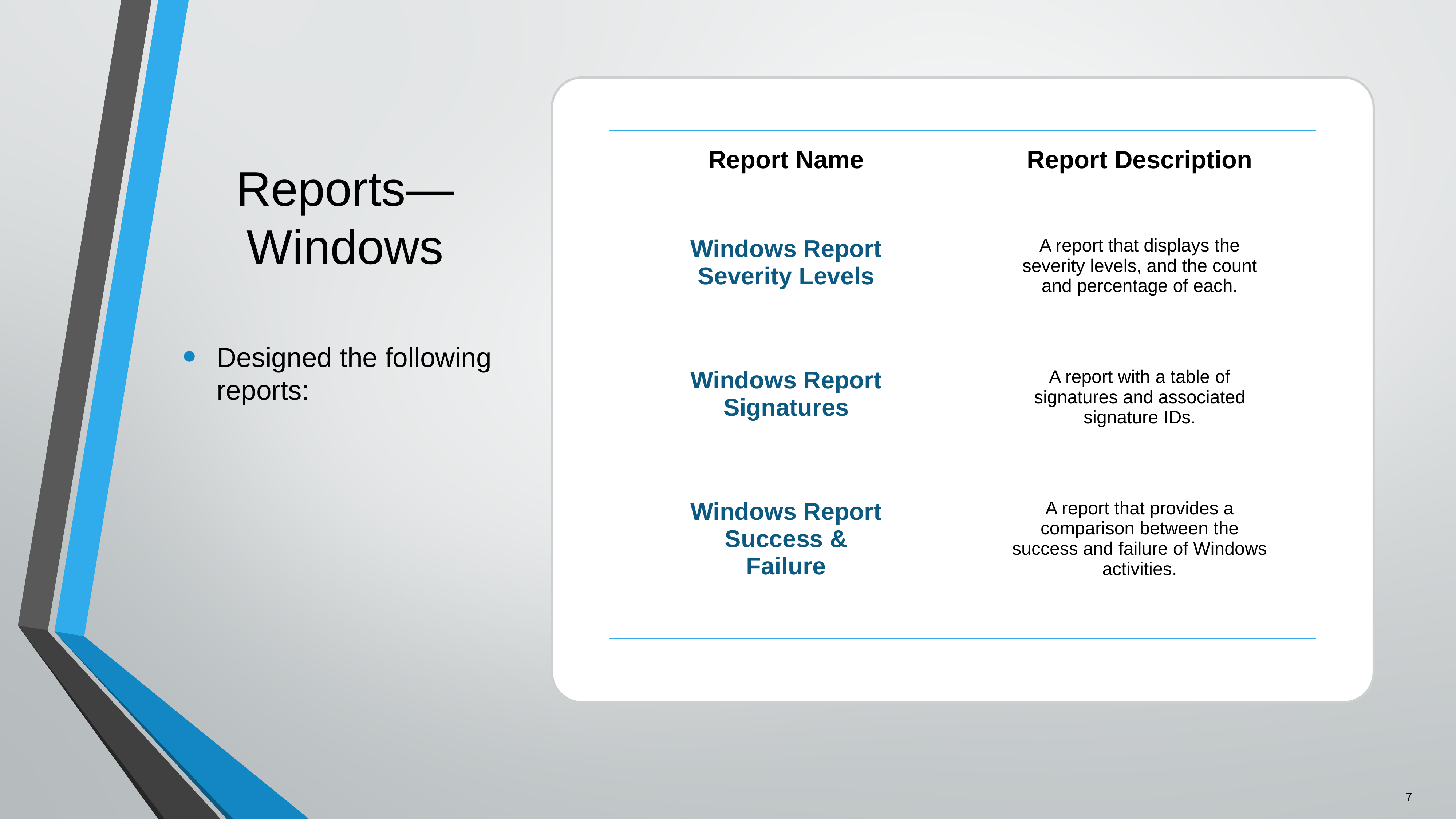

# Reports—Windows
| Report Name | Report Description |
| --- | --- |
| Windows Report Severity Levels | A report that displays the severity levels, and the count and percentage of each. |
| Windows Report Signatures | A report with a table of signatures and associated signature IDs. |
| Windows Report Success & Failure | A report that provides a comparison between the success and failure of Windows activities. |
Designed the following reports:

7